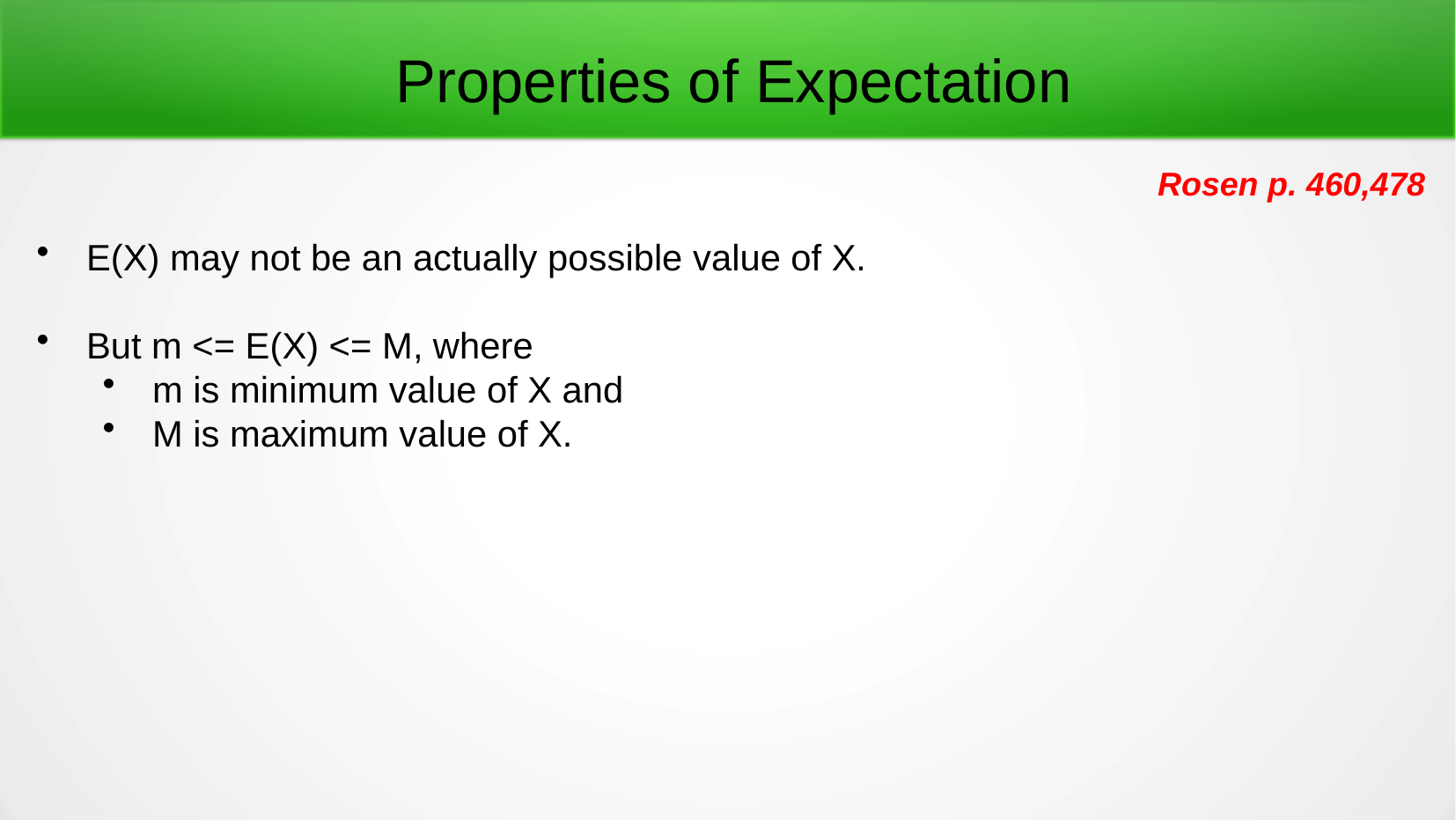

Properties of Expectation
Rosen p. 460,478

E(X) may not be an actually possible value of X.

But m <= E(X) <= M, where
m is minimum value of X and
M is maximum value of X.